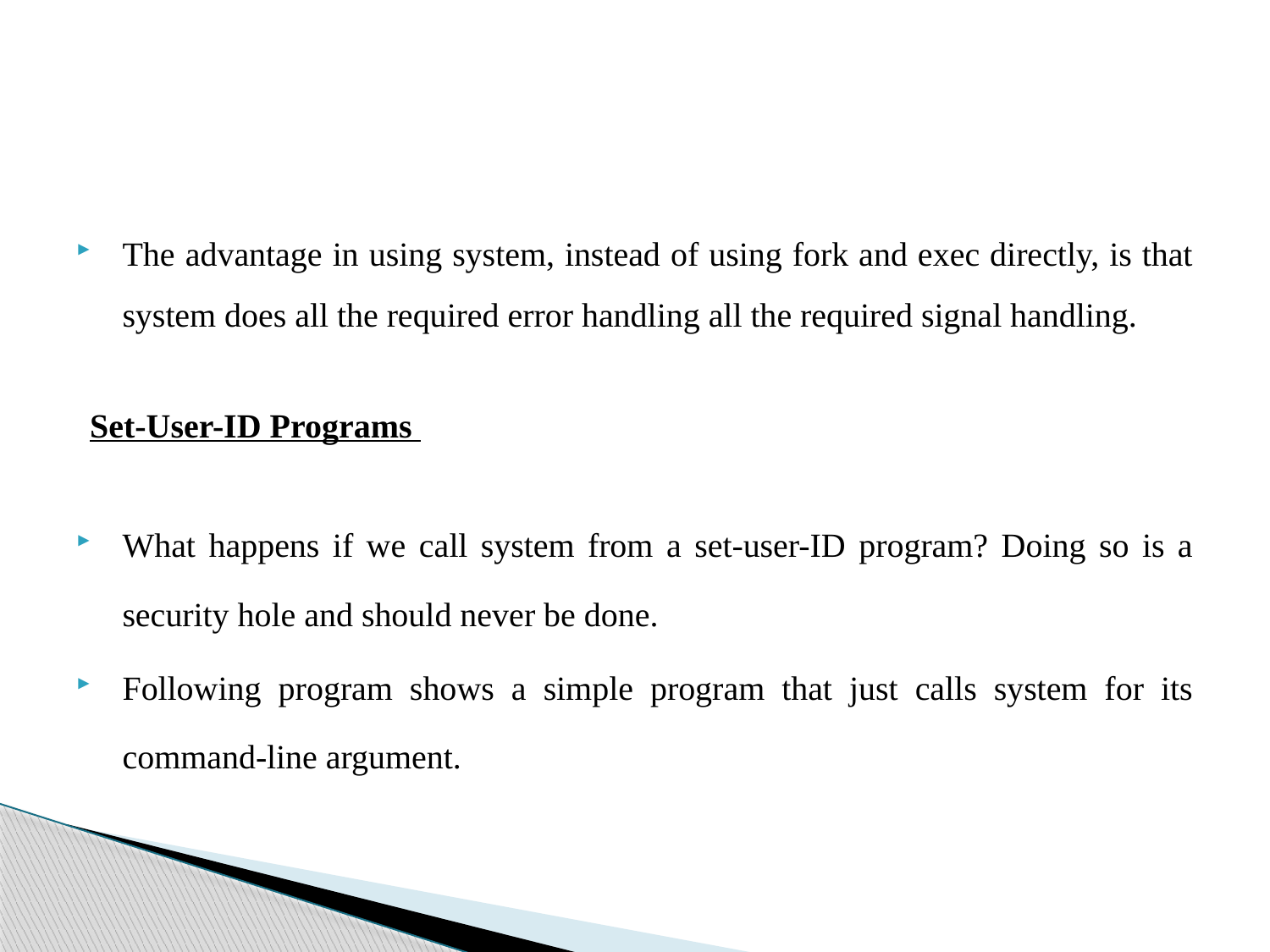

#
The advantage in using system, instead of using fork and exec directly, is that system does all the required error handling all the required signal handling.

Set-User-ID Programs

What happens if we call system from a set-user-ID program? Doing so is a security hole and should never be done.
Following program shows a simple program that just calls system for its command-line argument.